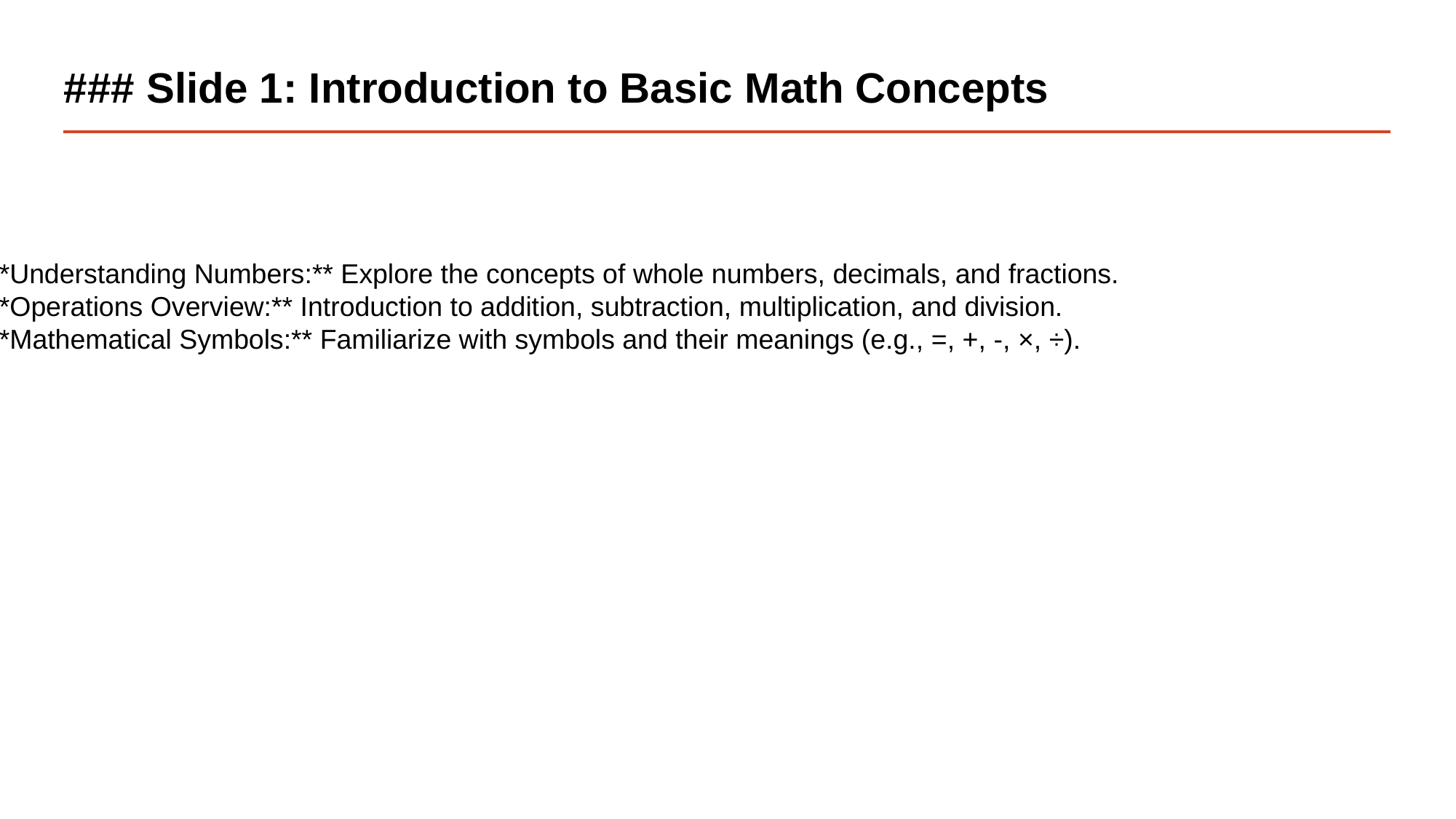

# ### Slide 1: Introduction to Basic Math Concepts

- **Understanding Numbers:** Explore the concepts of whole numbers, decimals, and fractions.
- **Operations Overview:** Introduction to addition, subtraction, multiplication, and division.
- **Mathematical Symbols:** Familiarize with symbols and their meanings (e.g., =, +, -, ×, ÷).